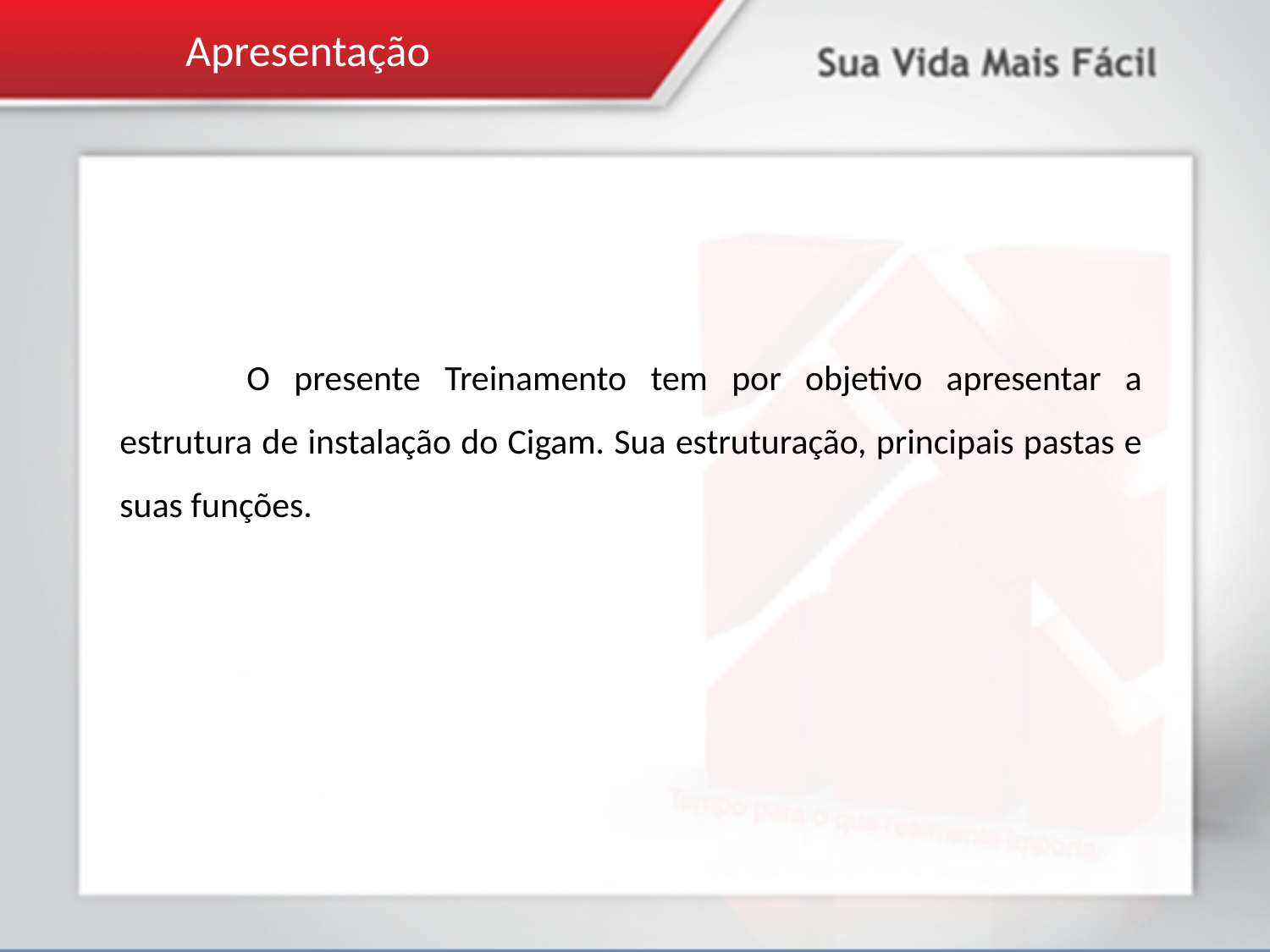

Apresentação
	O presente Treinamento tem por objetivo apresentar a estrutura de instalação do Cigam. Sua estruturação, principais pastas e suas funções.